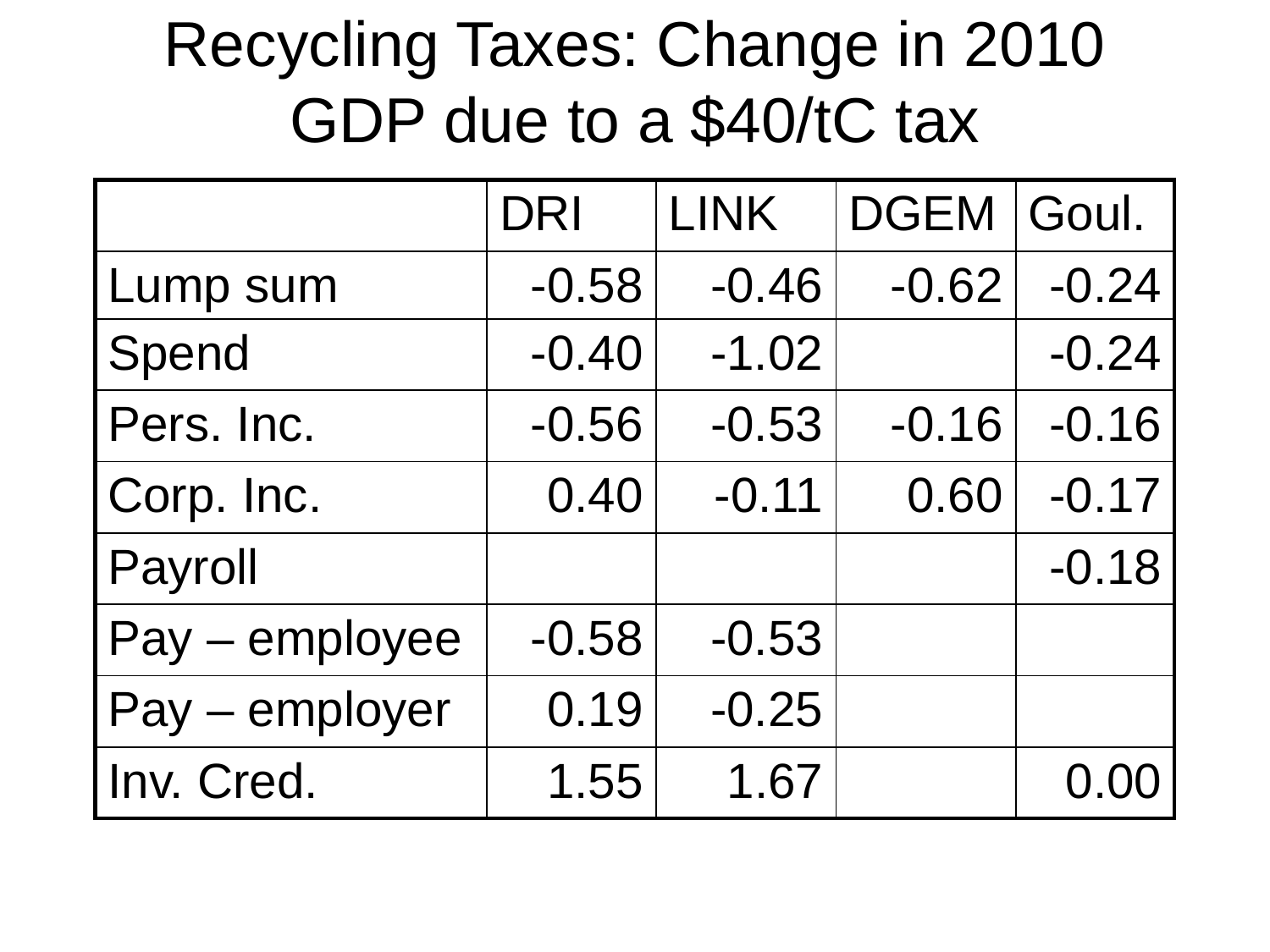

# Recycling Taxes: Change in 2010 GDP due to a $40/tC tax
|  | DRI | LINK | DGEM | Goul. |
| --- | --- | --- | --- | --- |
| Lump sum | -0.58 | -0.46 | -0.62 | -0.24 |
| Spend | -0.40 | -1.02 |  | -0.24 |
| Pers. Inc. | -0.56 | -0.53 | -0.16 | -0.16 |
| Corp. Inc. | 0.40 | -0.11 | 0.60 | -0.17 |
| Payroll |  |  |  | -0.18 |
| Pay – employee | -0.58 | -0.53 |  |  |
| Pay – employer | 0.19 | -0.25 |  |  |
| Inv. Cred. | 1.55 | 1.67 |  | 0.00 |